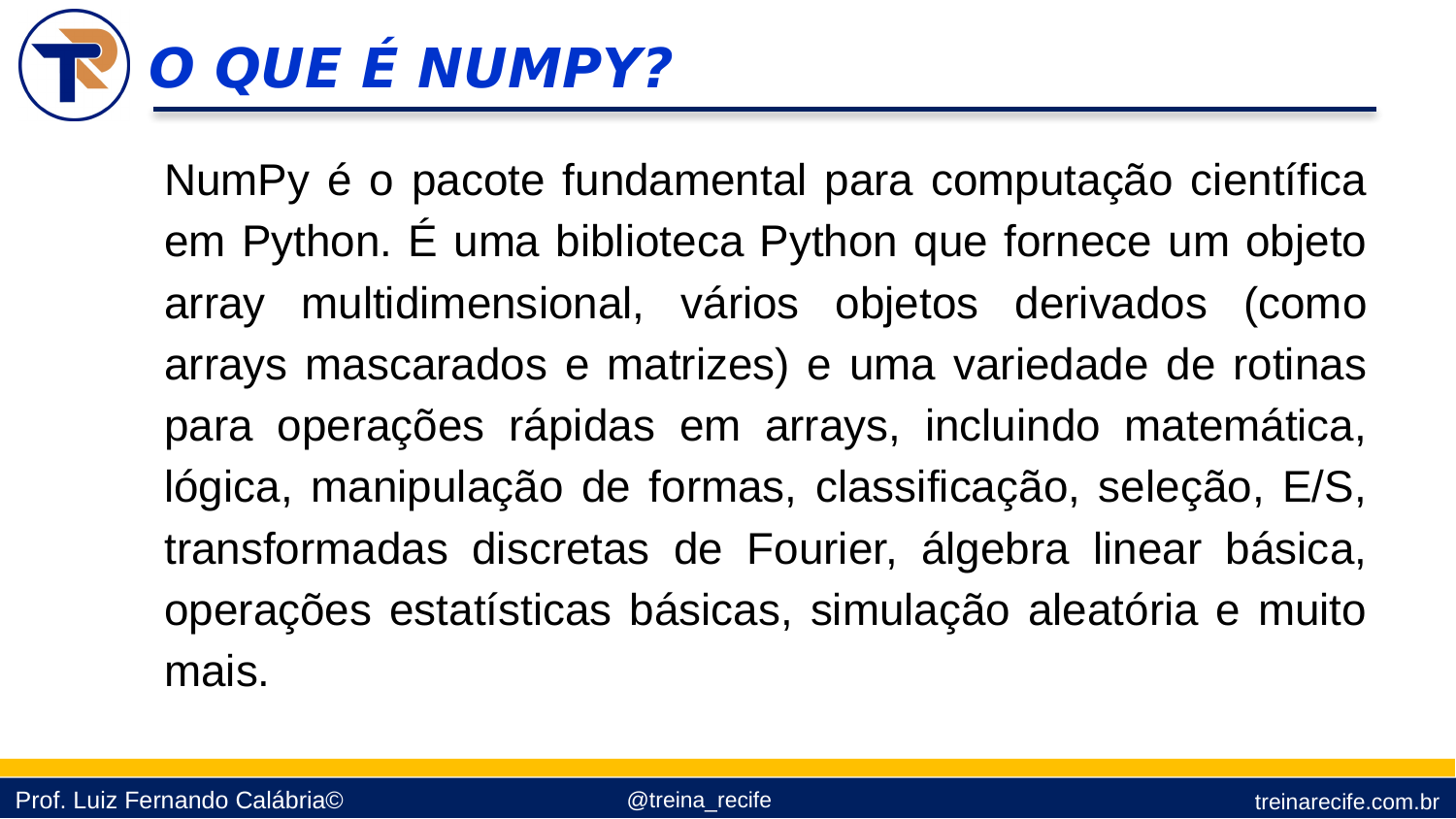

O QUE É NUMPY?
NumPy é o pacote fundamental para computação científica em Python. É uma biblioteca Python que fornece um objeto array multidimensional, vários objetos derivados (como arrays mascarados e matrizes) e uma variedade de rotinas para operações rápidas em arrays, incluindo matemática, lógica, manipulação de formas, classificação, seleção, E/S, transformadas discretas de Fourier, álgebra linear básica, operações estatísticas básicas, simulação aleatória e muito mais.